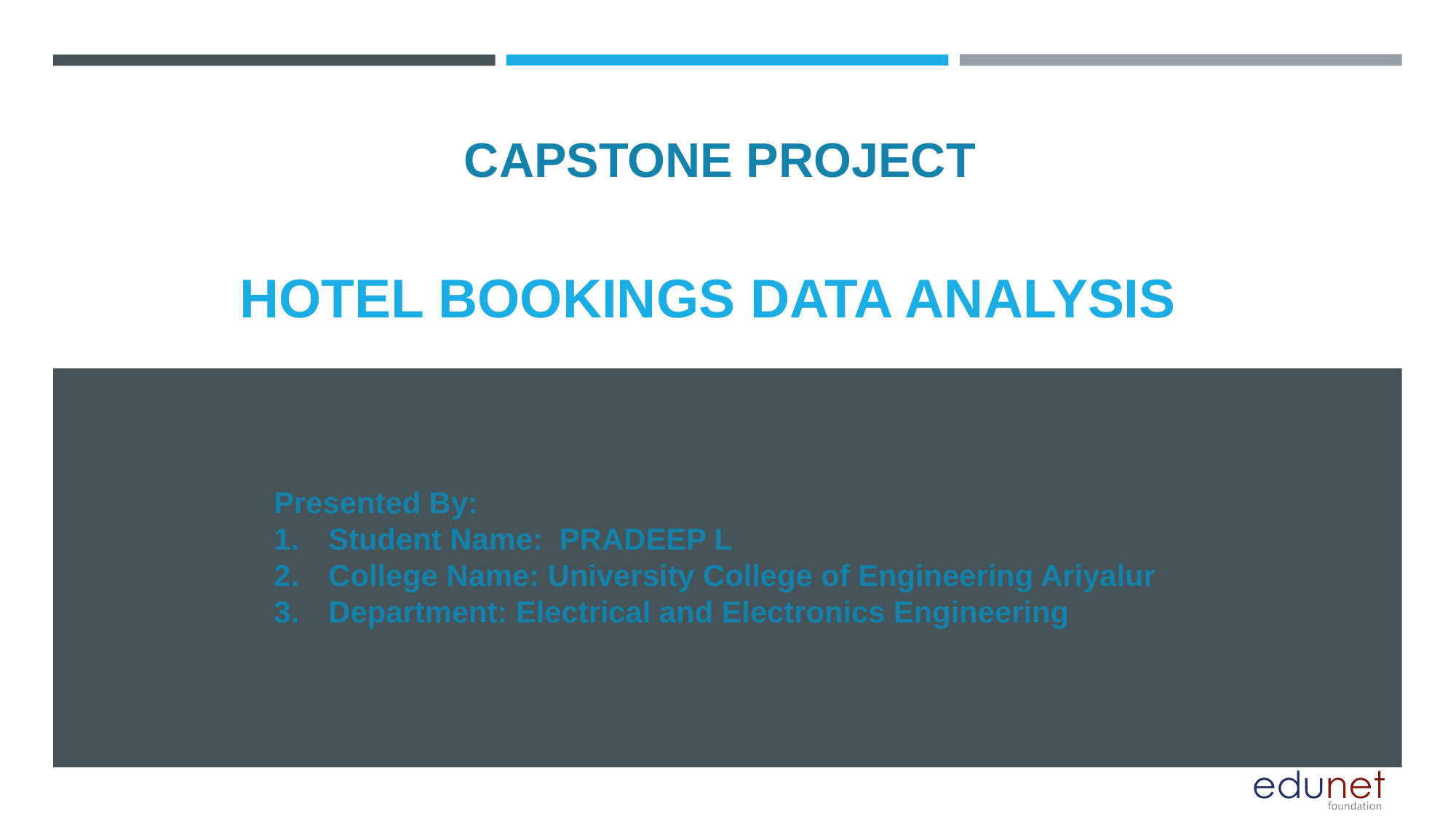

CAPSTONE PROJECT
# HOTEL BOOKINGS DATA ANALYSIS
Presented By:
Student Name:  PRADEEP L
College Name: University College of Engineering Ariyalur
Department: Electrical and Electronics Engineering